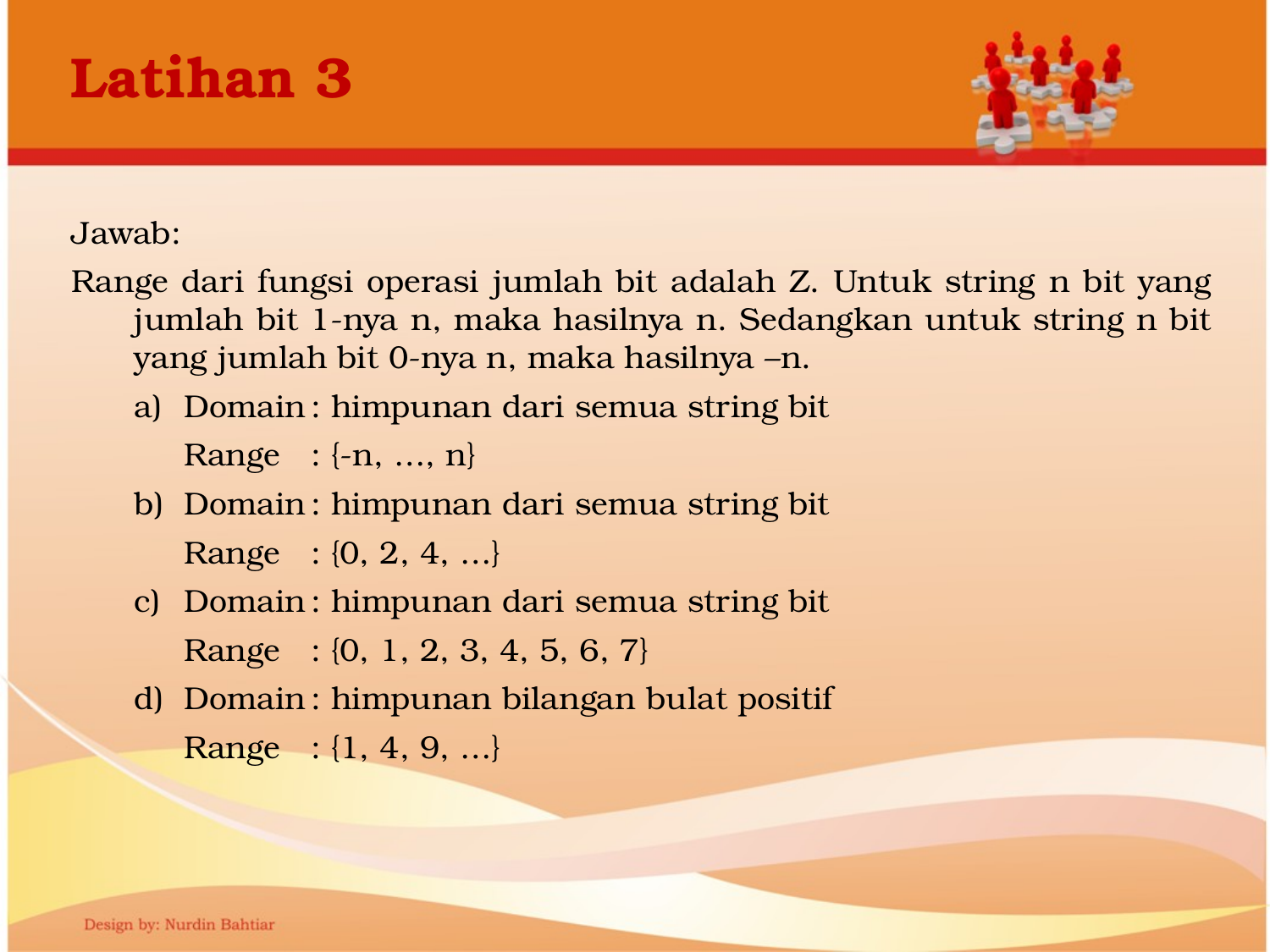

# Latihan 3
Jawab:
Range dari fungsi operasi jumlah bit adalah Z. Untuk string n bit yang jumlah bit 1-nya n, maka hasilnya n. Sedangkan untuk string n bit yang jumlah bit 0-nya n, maka hasilnya –n.
a)	Domain	: himpunan dari semua string bit
	Range 	: {-n, …, n}
b)	Domain	: himpunan dari semua string bit
	Range 	: {0, 2, 4, …}
c)	Domain	: himpunan dari semua string bit
	Range 	: {0, 1, 2, 3, 4, 5, 6, 7}
d)	Domain	: himpunan bilangan bulat positif
	Range 	: {1, 4, 9, …}